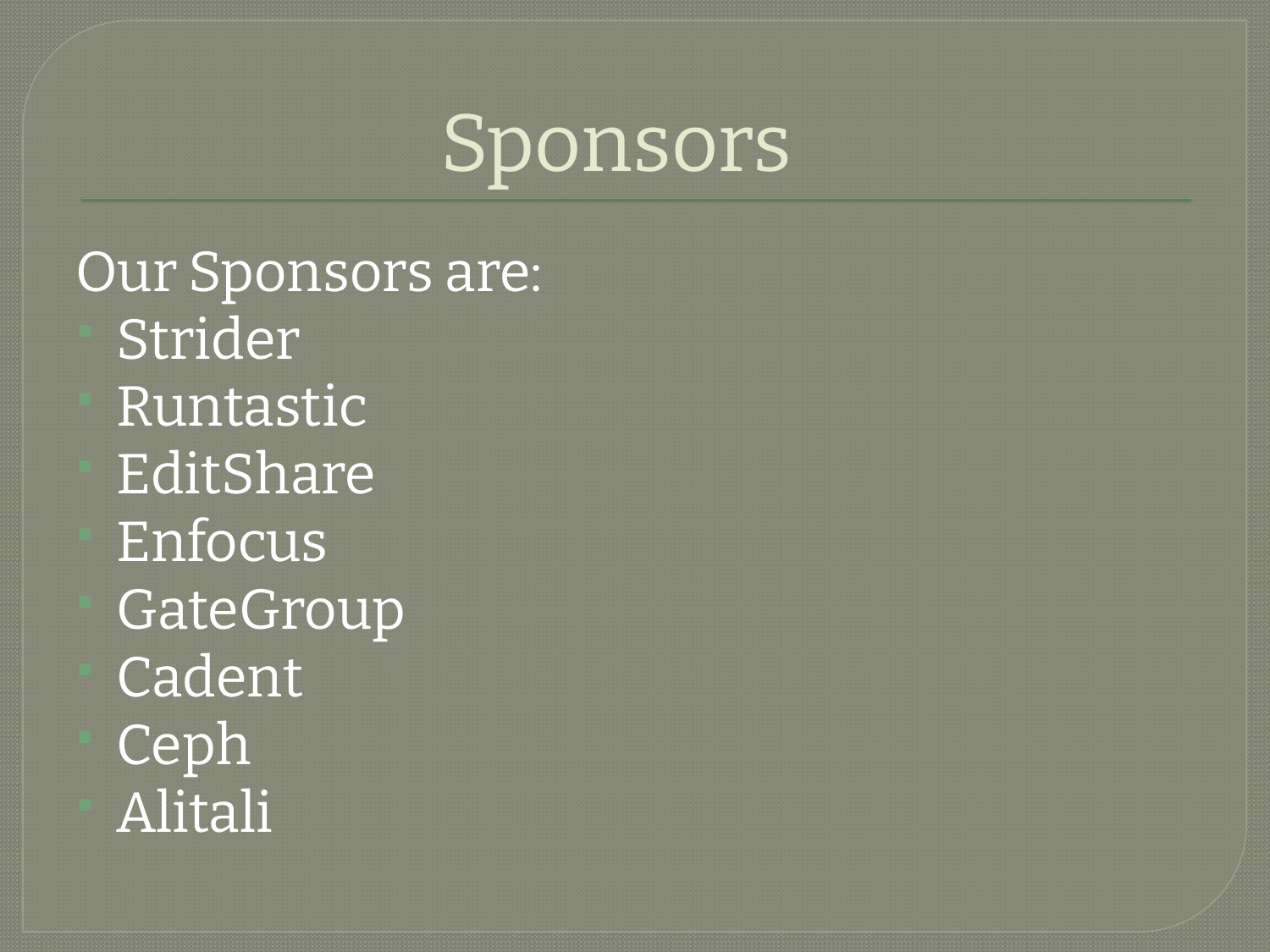

# Sponsors
Our Sponsors are:
Strider
Runtastic
EditShare
Enfocus
GateGroup
Cadent
Ceph
Alitali